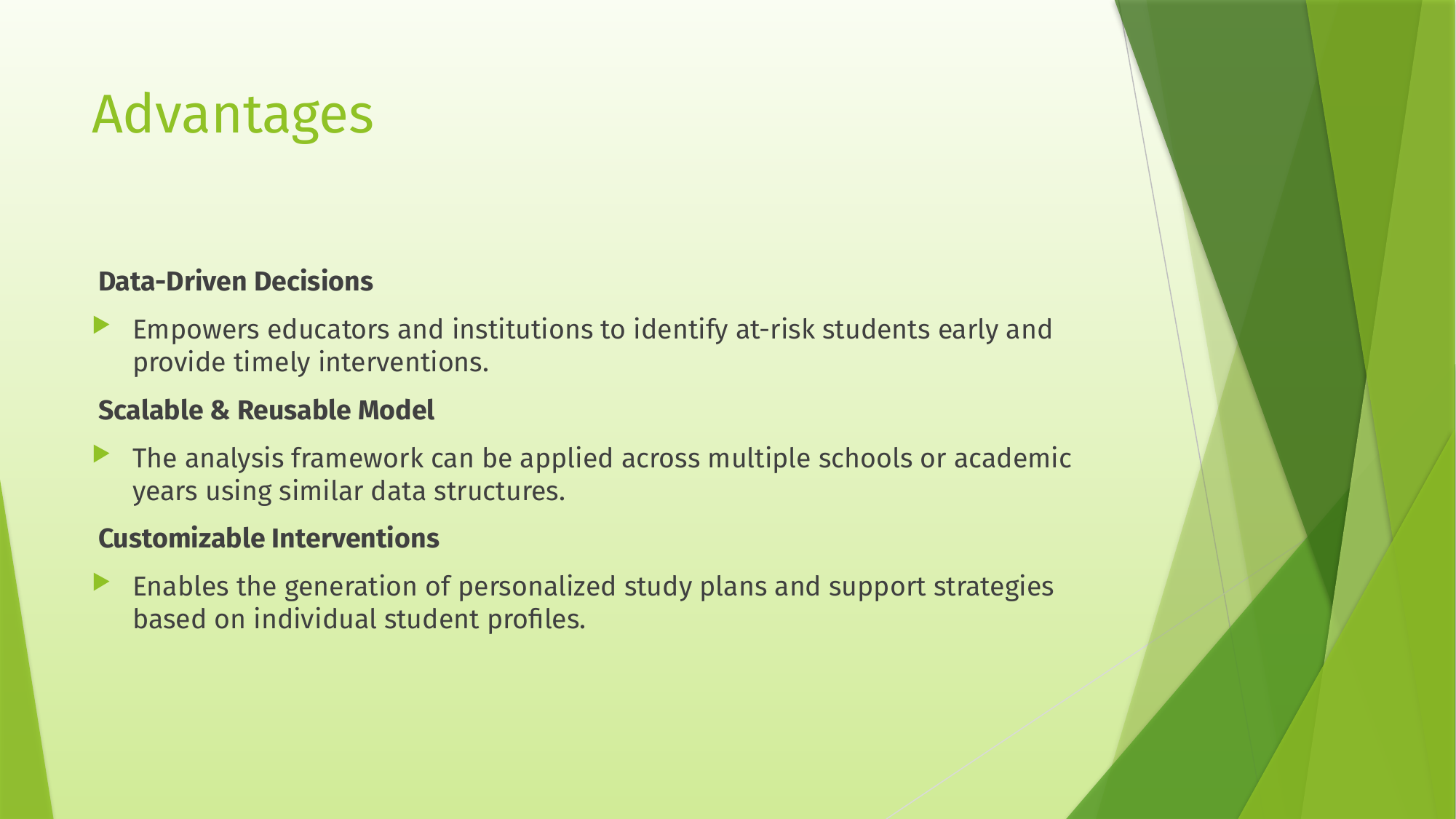

# Advantages
 Data-Driven Decisions
Empowers educators and institutions to identify at-risk students early and provide timely interventions.
 Scalable & Reusable Model
The analysis framework can be applied across multiple schools or academic years using similar data structures.
 Customizable Interventions
Enables the generation of personalized study plans and support strategies based on individual student profiles.